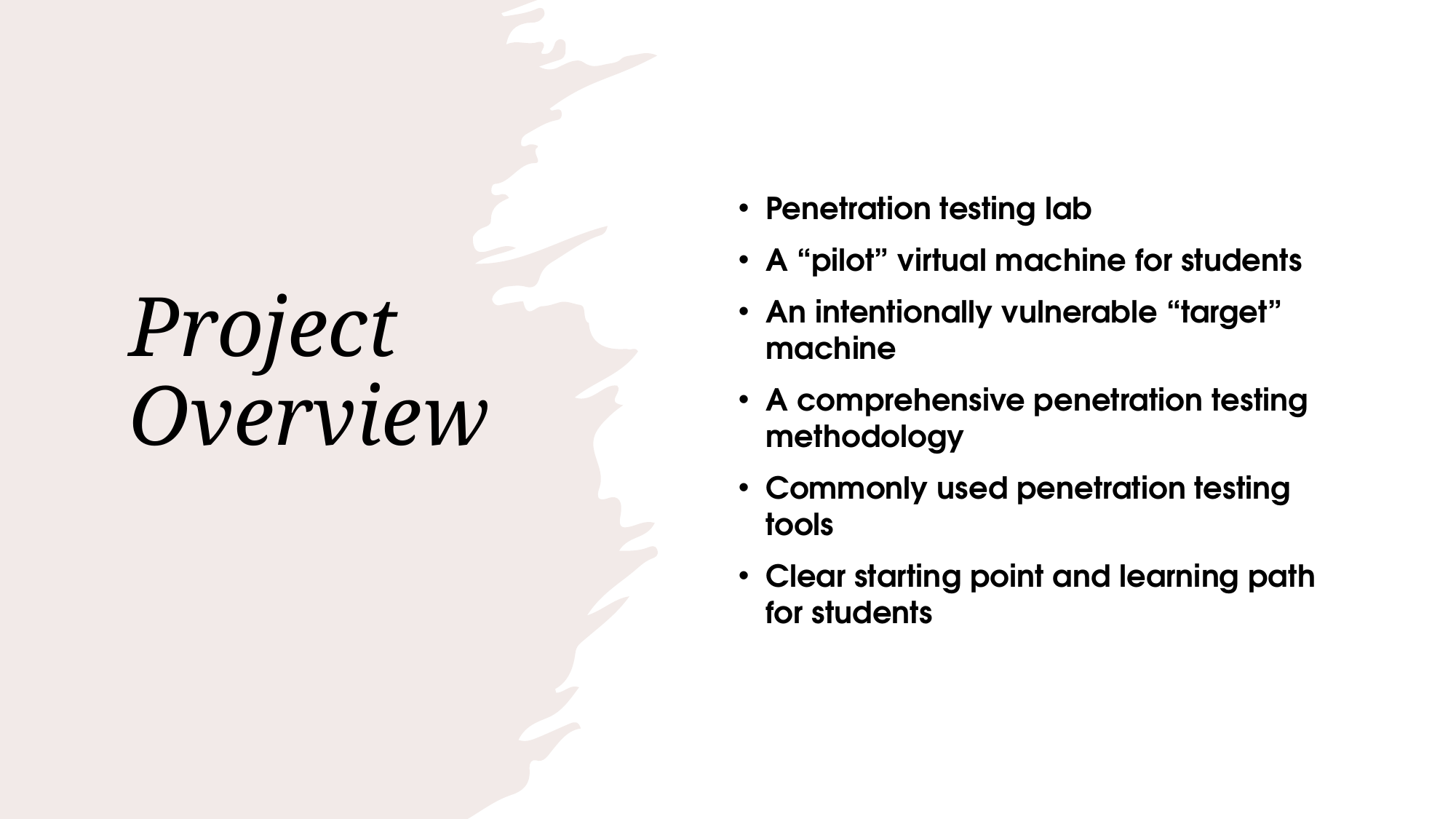

# Project Overview
Penetration testing lab
A “pilot” virtual machine for students
An intentionally vulnerable “target” machine
A comprehensive penetration testing methodology
Commonly used penetration testing tools
Clear starting point and learning path for students